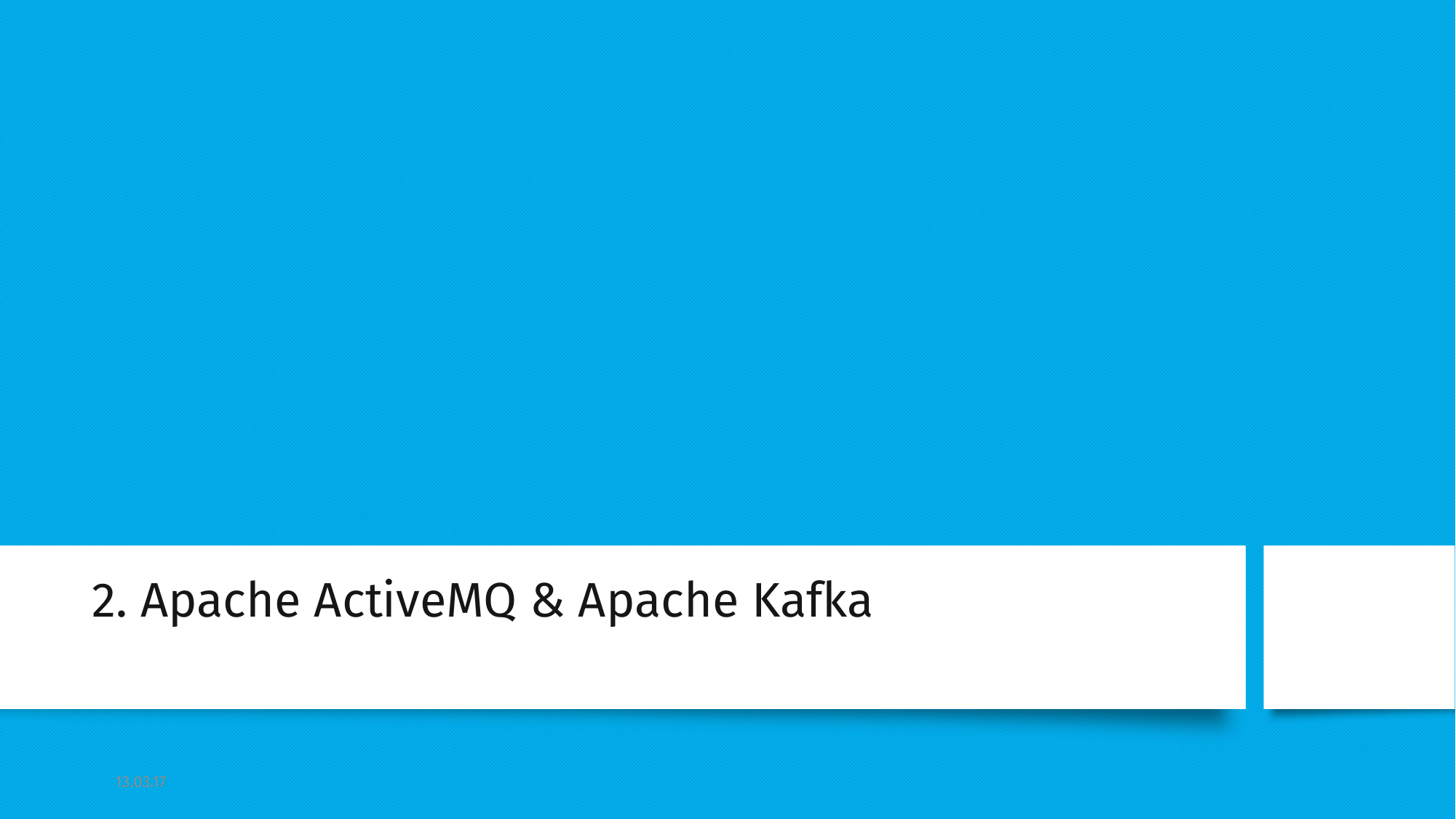

# 2. Apache ActiveMQ & Apache Kafka

13.03.17